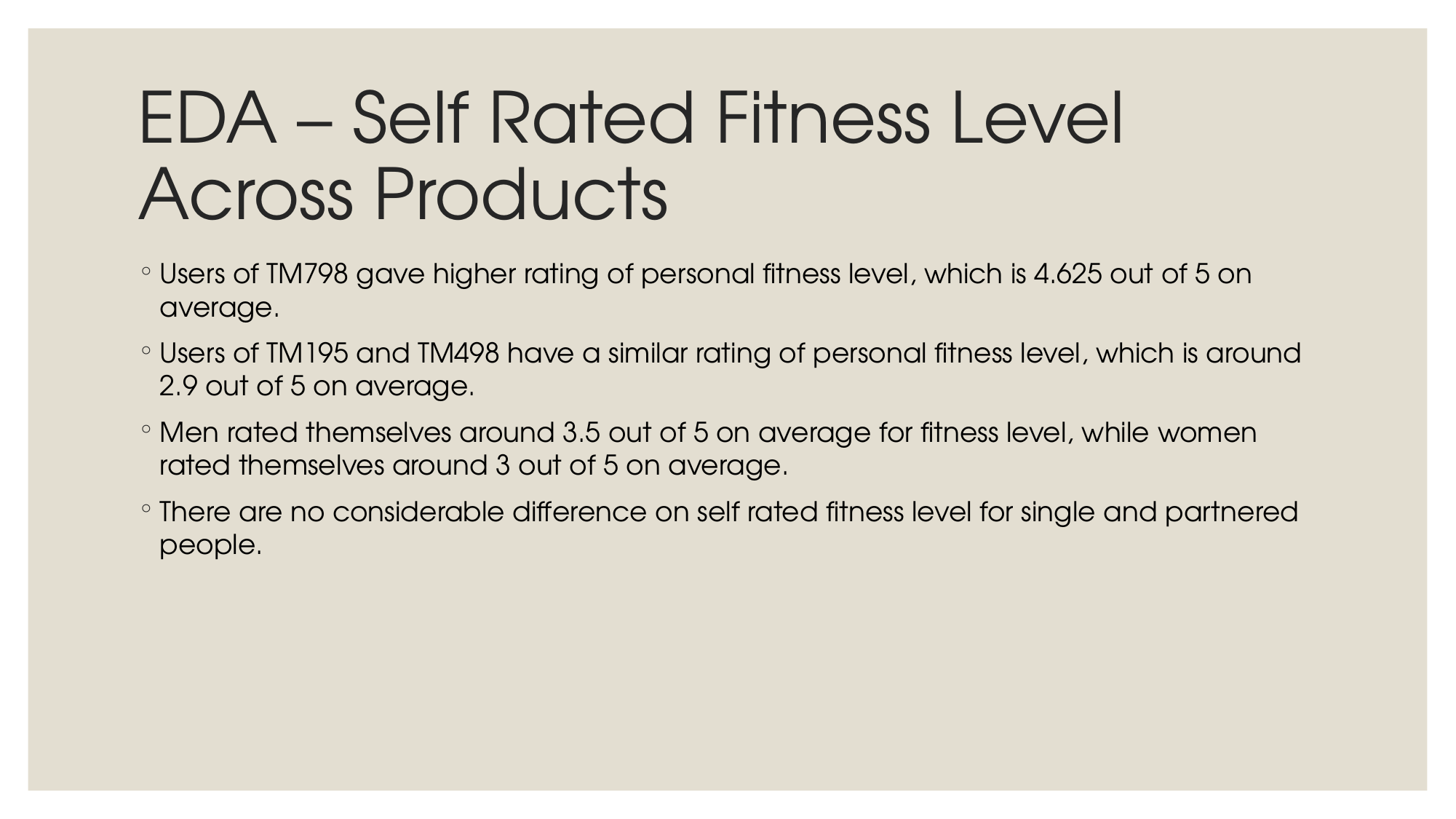

# EDA – Self Rated Fitness Level Across Products
Users of TM798 gave higher rating of personal fitness level, which is 4.625 out of 5 on average.
Users of TM195 and TM498 have a similar rating of personal fitness level, which is around 2.9 out of 5 on average.
Men rated themselves around 3.5 out of 5 on average for fitness level, while women rated themselves around 3 out of 5 on average.
There are no considerable difference on self rated fitness level for single and partnered people.